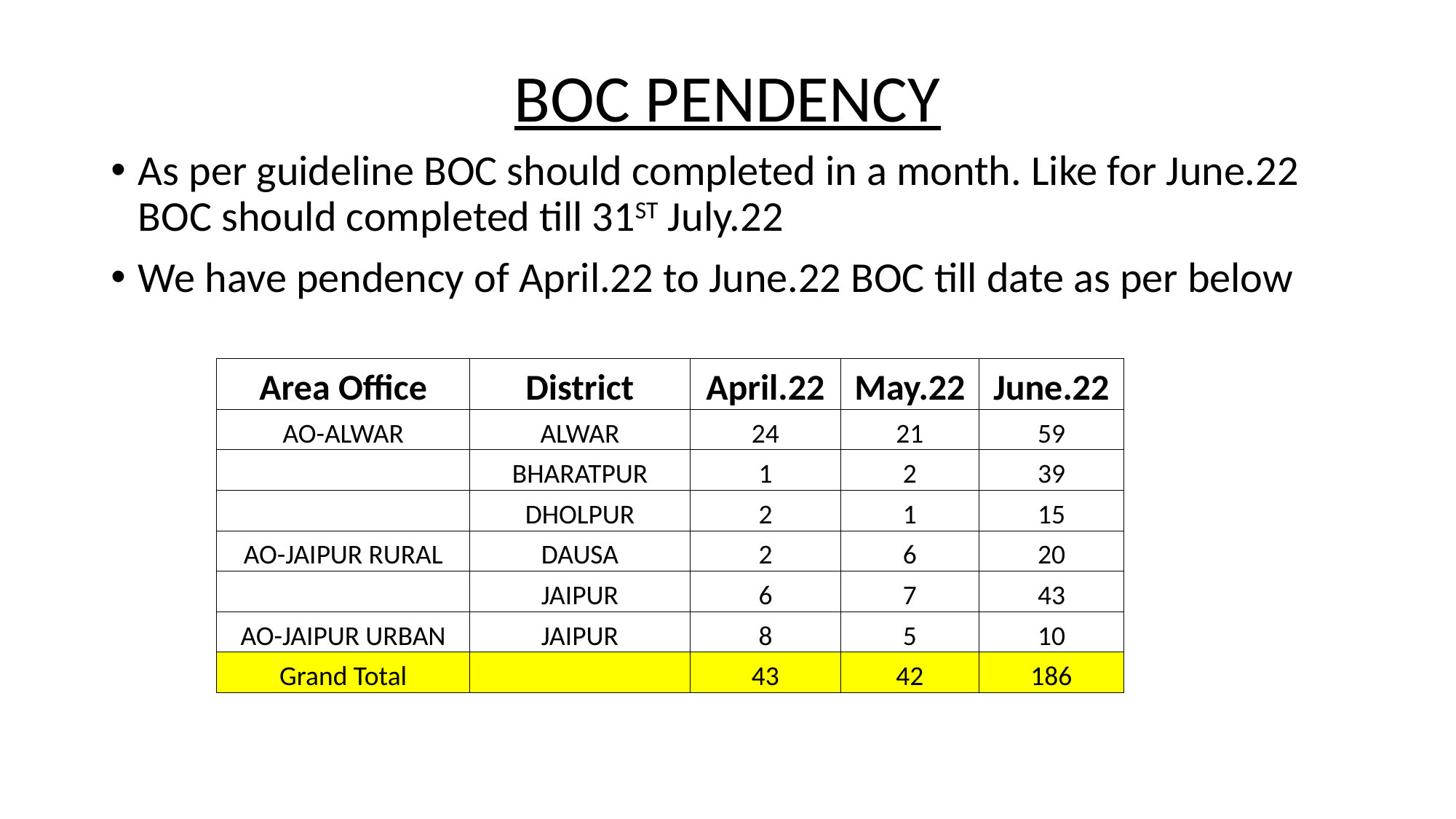

# BOC PENDENCY
As per guideline BOC should completed in a month. Like for June.22 BOC should completed till 31ST July.22
We have pendency of April.22 to June.22 BOC till date as per below

| Area Office | District | April.22 | May.22 | June.22 |
| --- | --- | --- | --- | --- |
| AO-ALWAR | ALWAR | 24 | 21 | 59 |
|  | BHARATPUR | 1 | 2 | 39 |
|  | DHOLPUR | 2 | 1 | 15 |
| AO-JAIPUR RURAL | DAUSA | 2 | 6 | 20 |
|  | JAIPUR | 6 | 7 | 43 |
| AO-JAIPUR URBAN | JAIPUR | 8 | 5 | 10 |
| Grand Total |  | 43 | 42 | 186 |